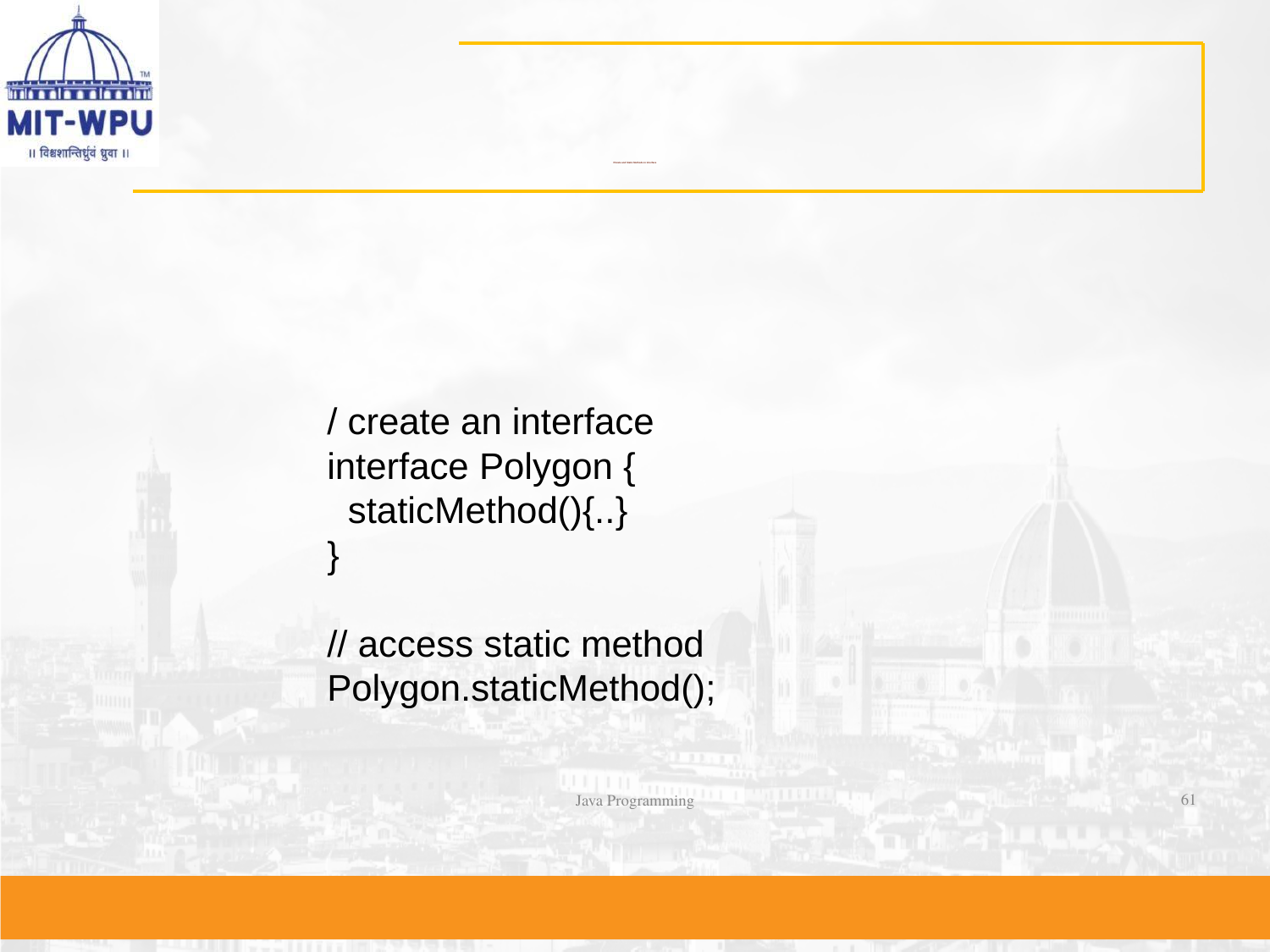

# Private and Static Methods in Interface

/ create an interface
interface Polygon {
  staticMethod(){..}
}

// access static method
Polygon.staticMethod();
Java Programming
61